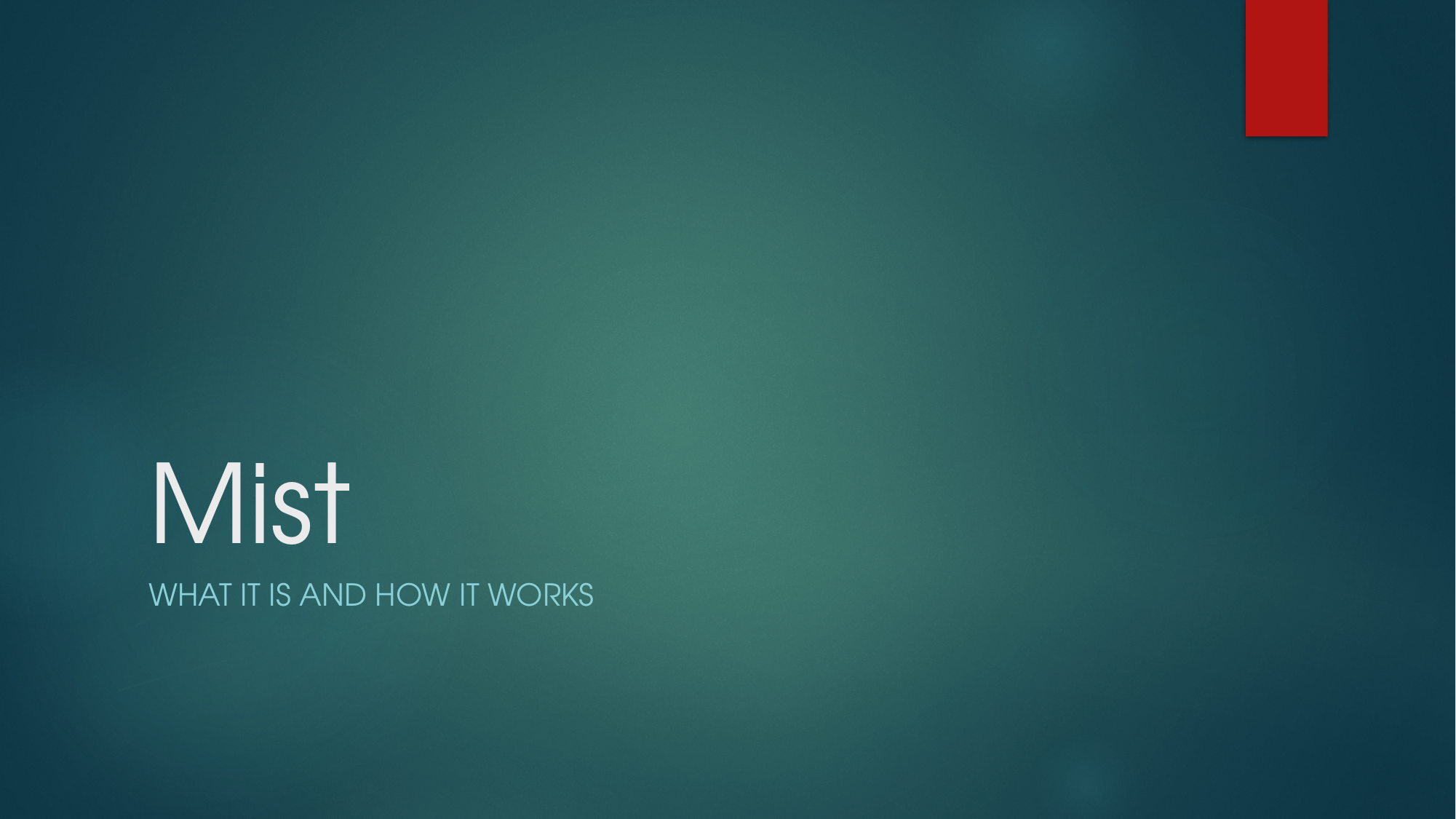

# Mist
What it is and how it works